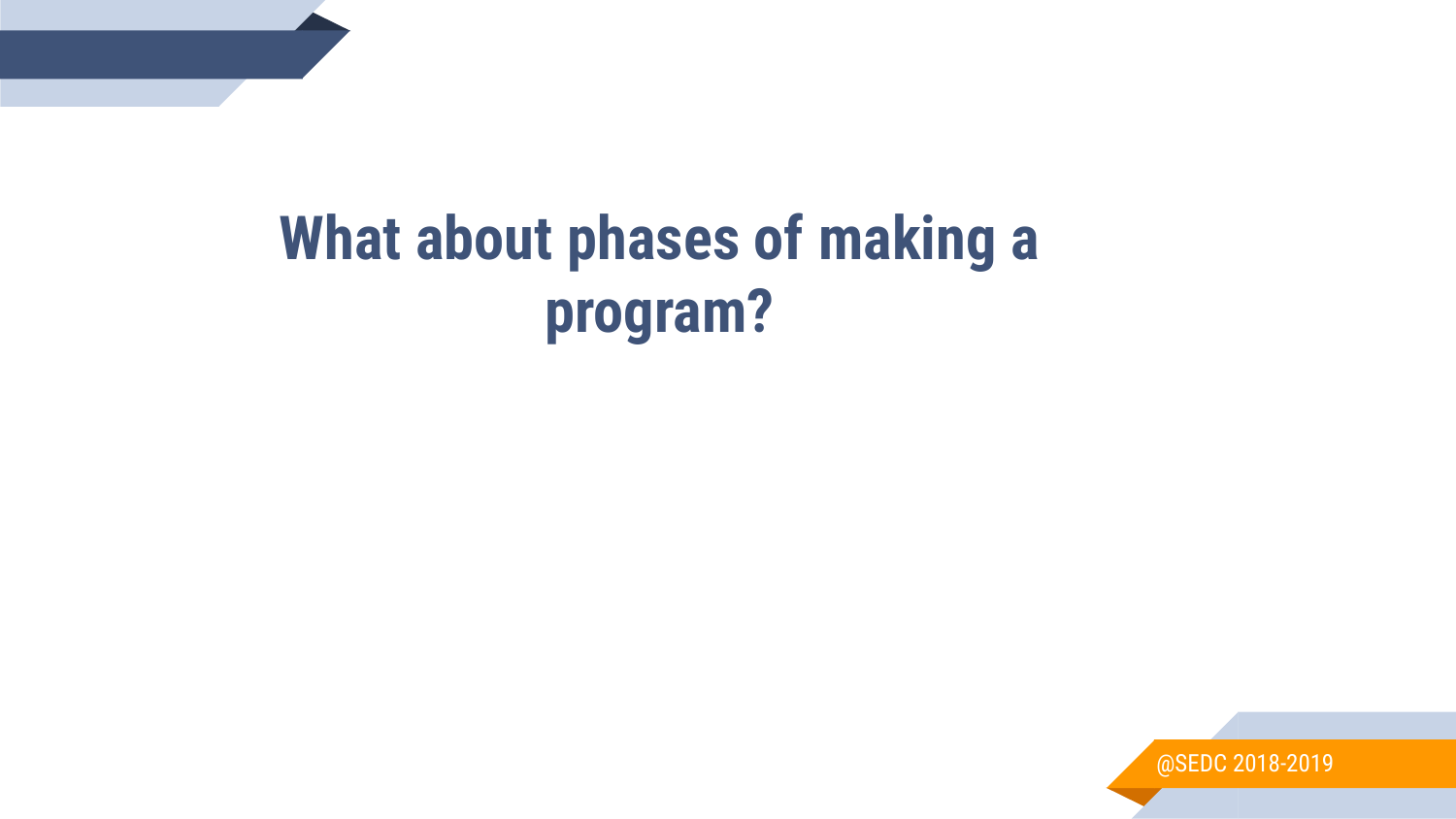

What about phases of making a program?
@SEDC 2018-2019
9